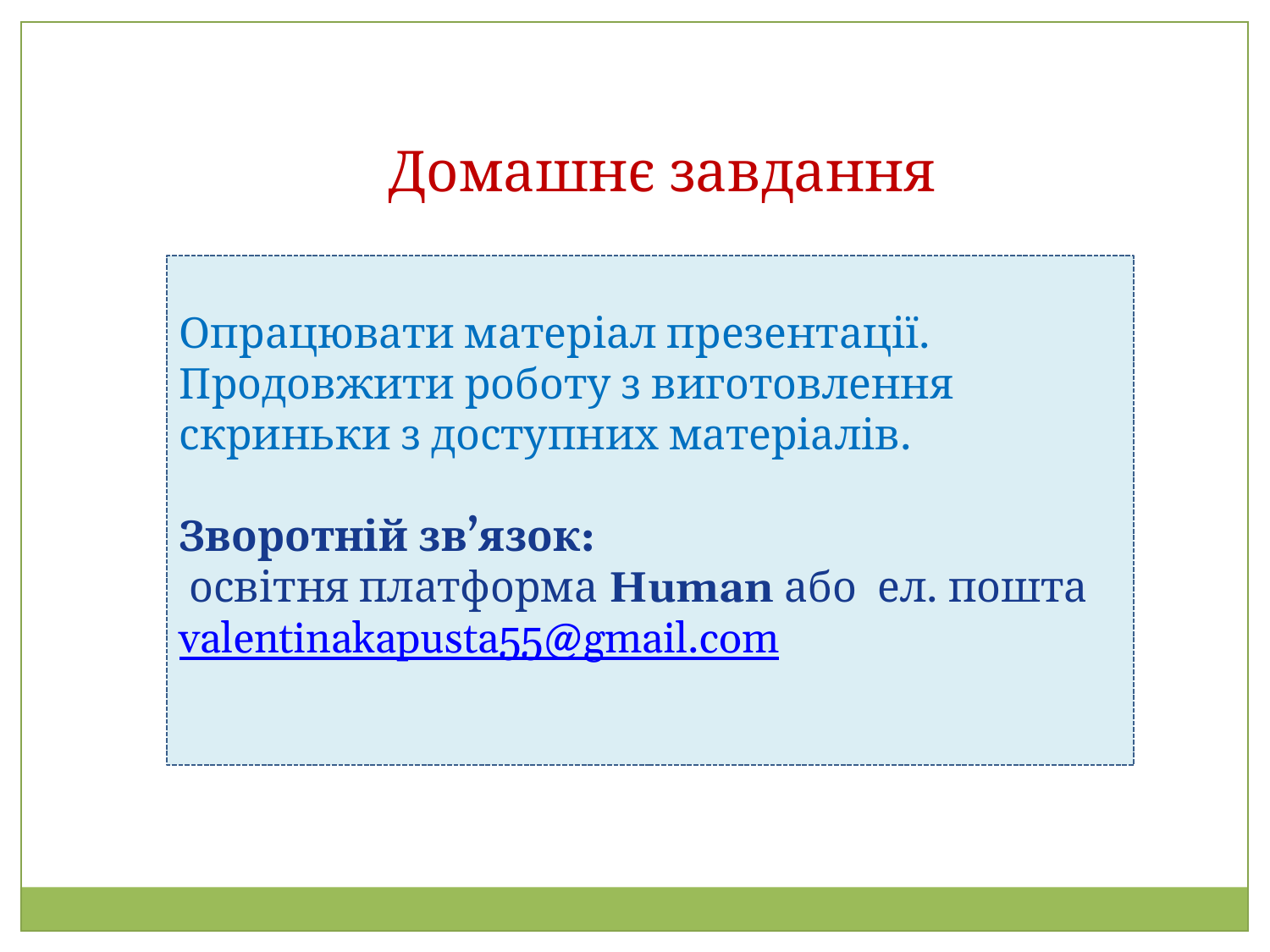

Домашнє завдання

Опрацювати матеріал презентації.
Продовжити роботу з виготовлення скриньки з доступних матеріалів.

Зворотній зв’язок:
 освітня платформа Human або  ел. пошта valentinakapusta55@gmail.com